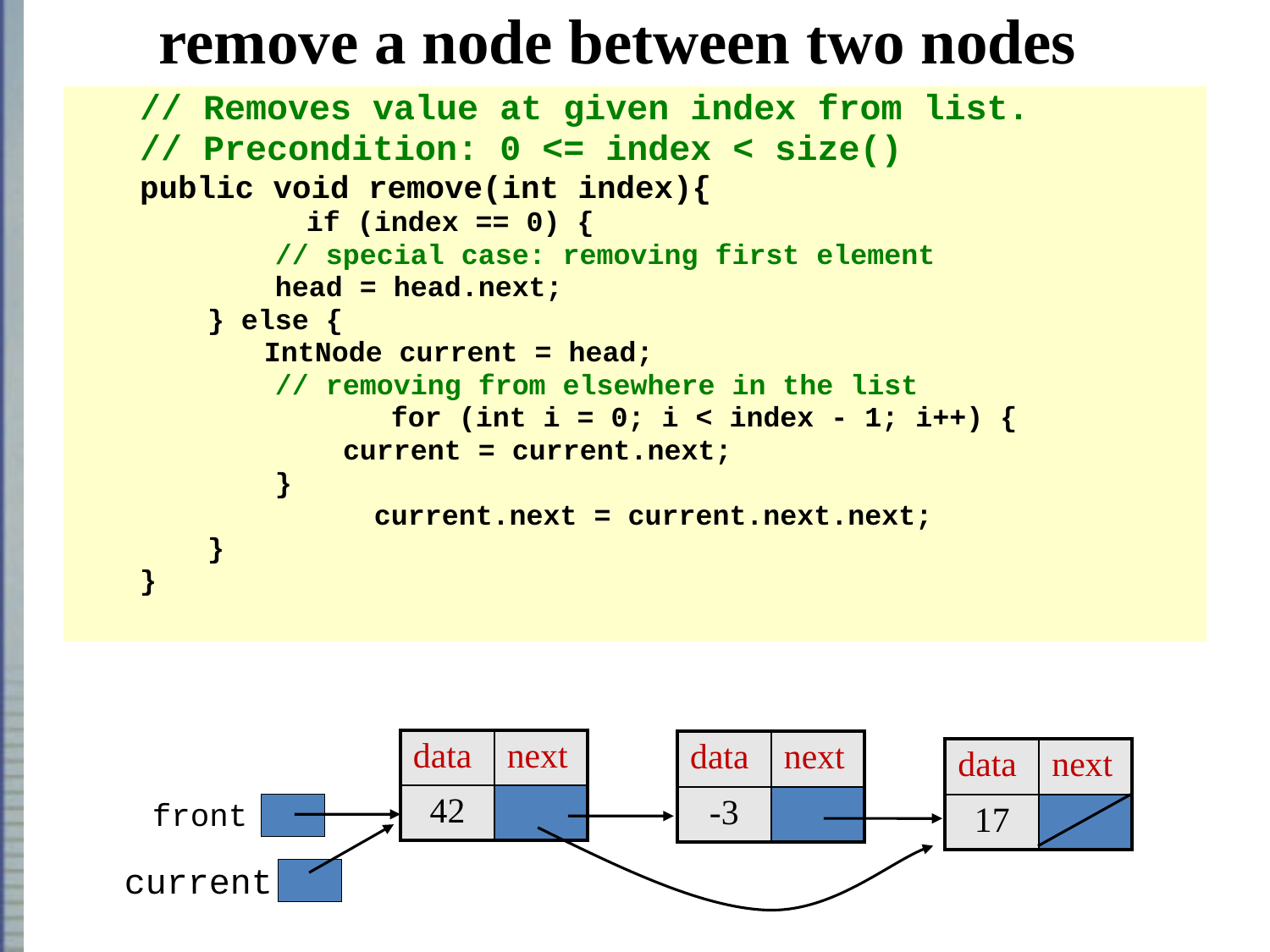

# remove a node between two nodes
// Removes value at given index from list.
// Precondition: 0 <= index < size()
public void remove(int index){
		if (index == 0) {
        // special case: removing first element
        head = head.next;
    } else {
	     IntNode current = head;
        // removing from elsewhere in the list
		     for (int i = 0; i < index - 1; i++) {
            current = current.next;
        }
		    current.next = current.next.next;
    }
}
| data | next |
| --- | --- |
| 42 |  |
| data | next |
| --- | --- |
| -3 |  |
| data | next |
| --- | --- |
| 17 |  |
front

current